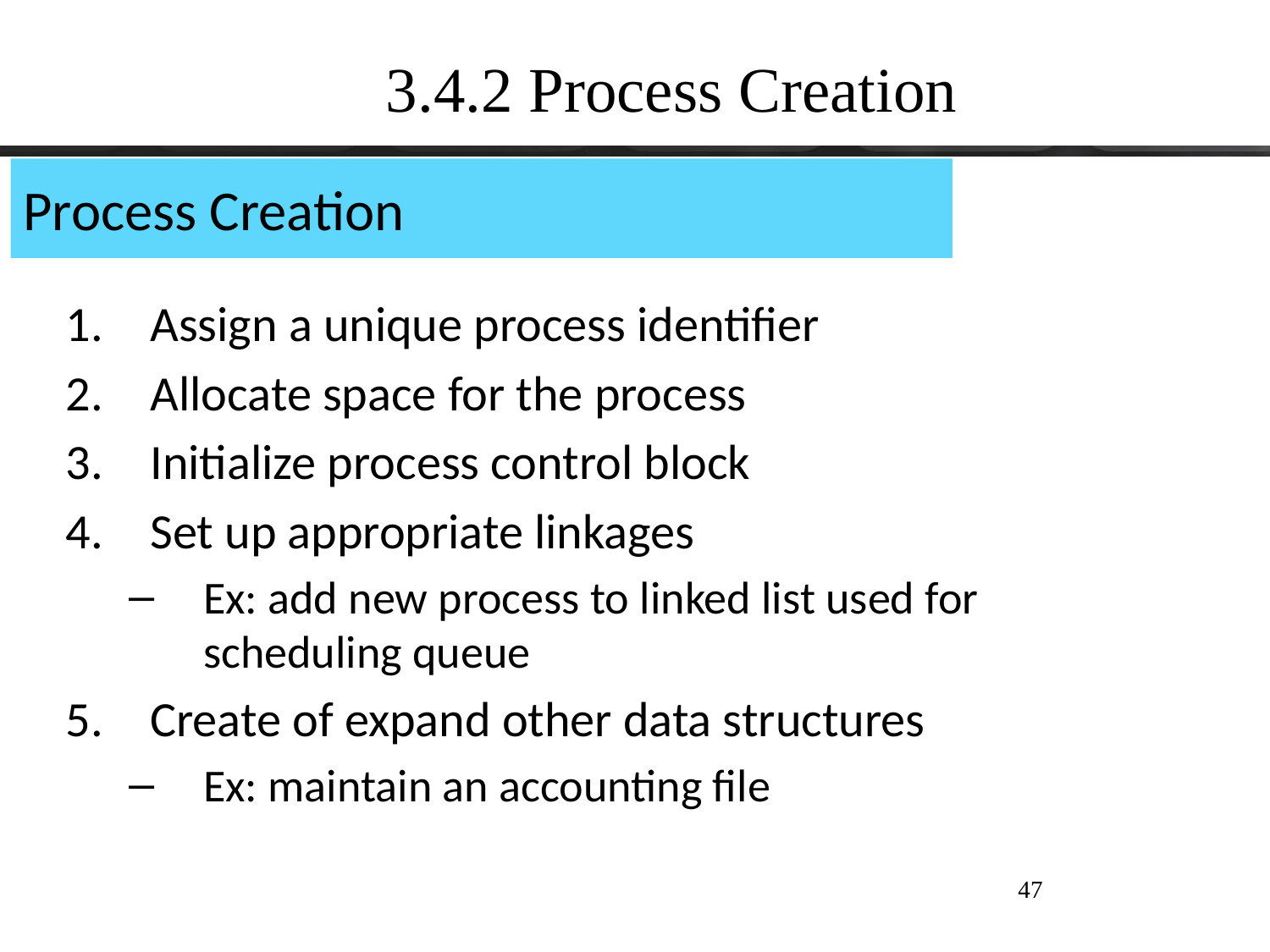

3.4.2 Process Creation
# Process Creation
Assign a unique process identifier
Allocate space for the process
Initialize process control block
Set up appropriate linkages
Ex: add new process to linked list used for scheduling queue
Create of expand other data structures
Ex: maintain an accounting file

47